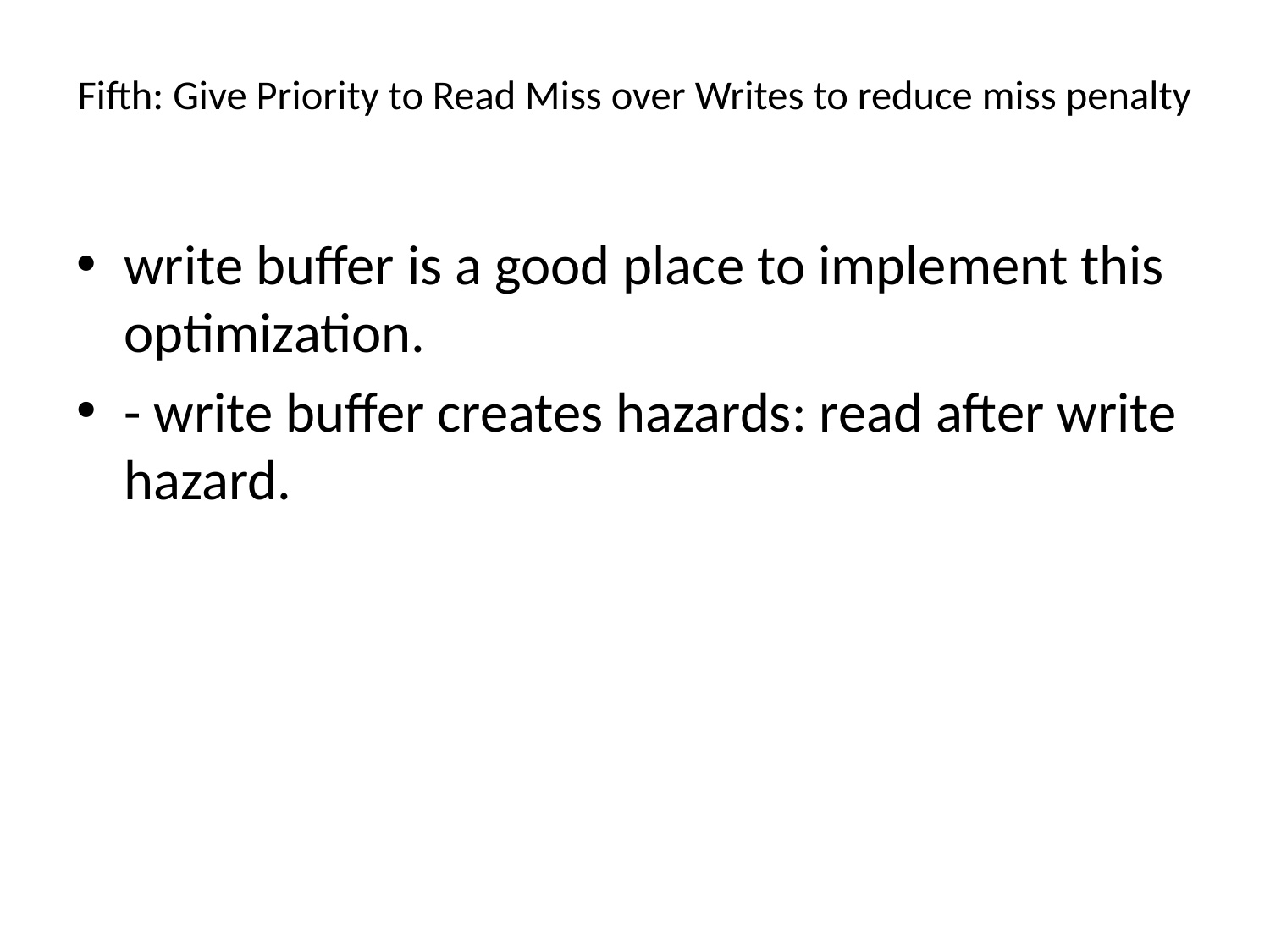

Fifth: Give Priority to Read Miss over Writes to reduce miss penalty
write buffer is a good place to implement this optimization.
- write buffer creates hazards: read after write hazard.